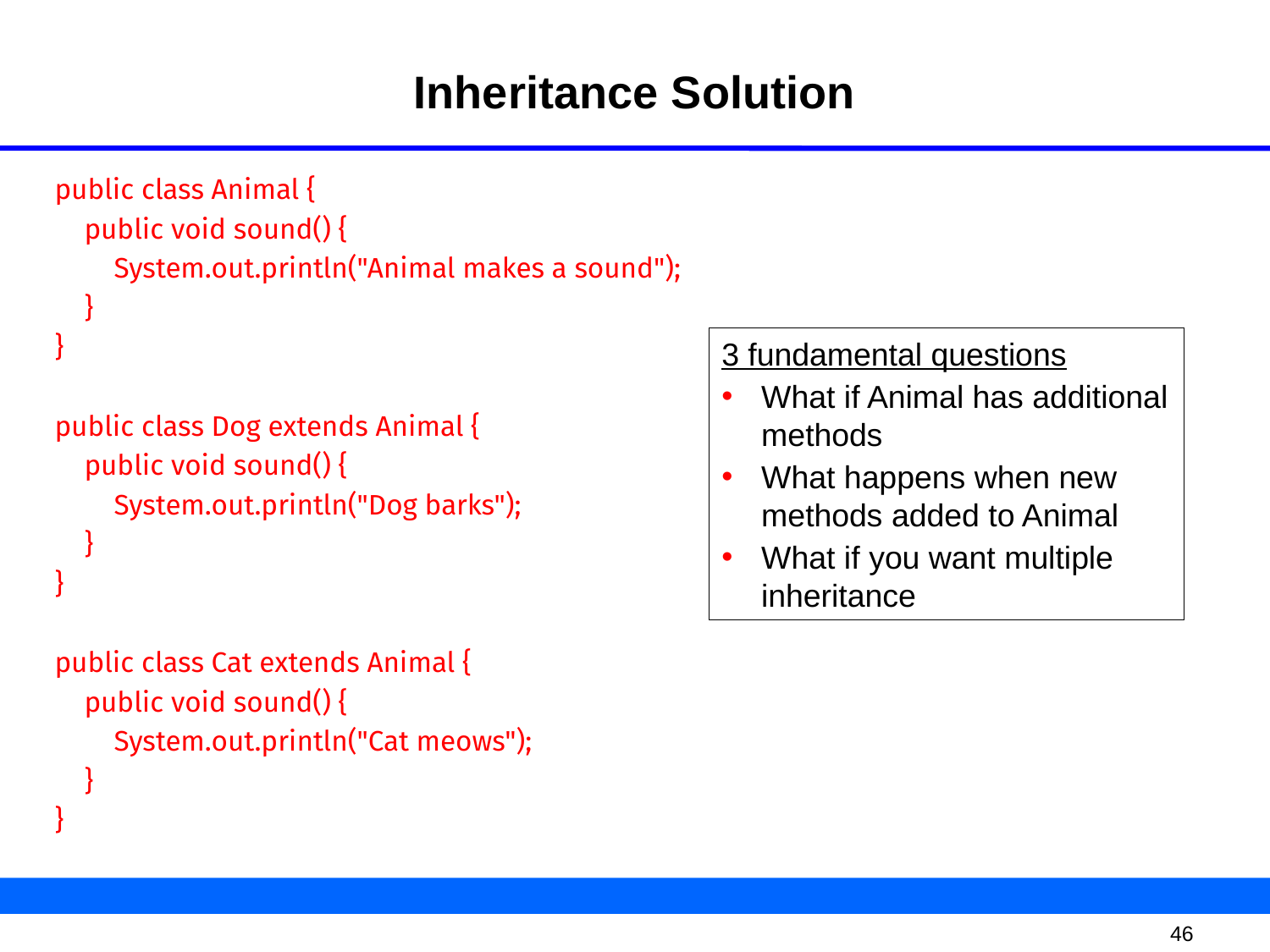

# Inheritance Solution
public class Animal {
    public void sound() {
        System.out.println("Animal makes a sound");
    }
}

public class Dog extends Animal {
    public void sound() {
        System.out.println("Dog barks");
    }
}

public class Cat extends Animal {
    public void sound() {
        System.out.println("Cat meows");
    }
}
3 fundamental questions
What if Animal has additional methods
What happens when new methods added to Animal
What if you want multiple inheritance